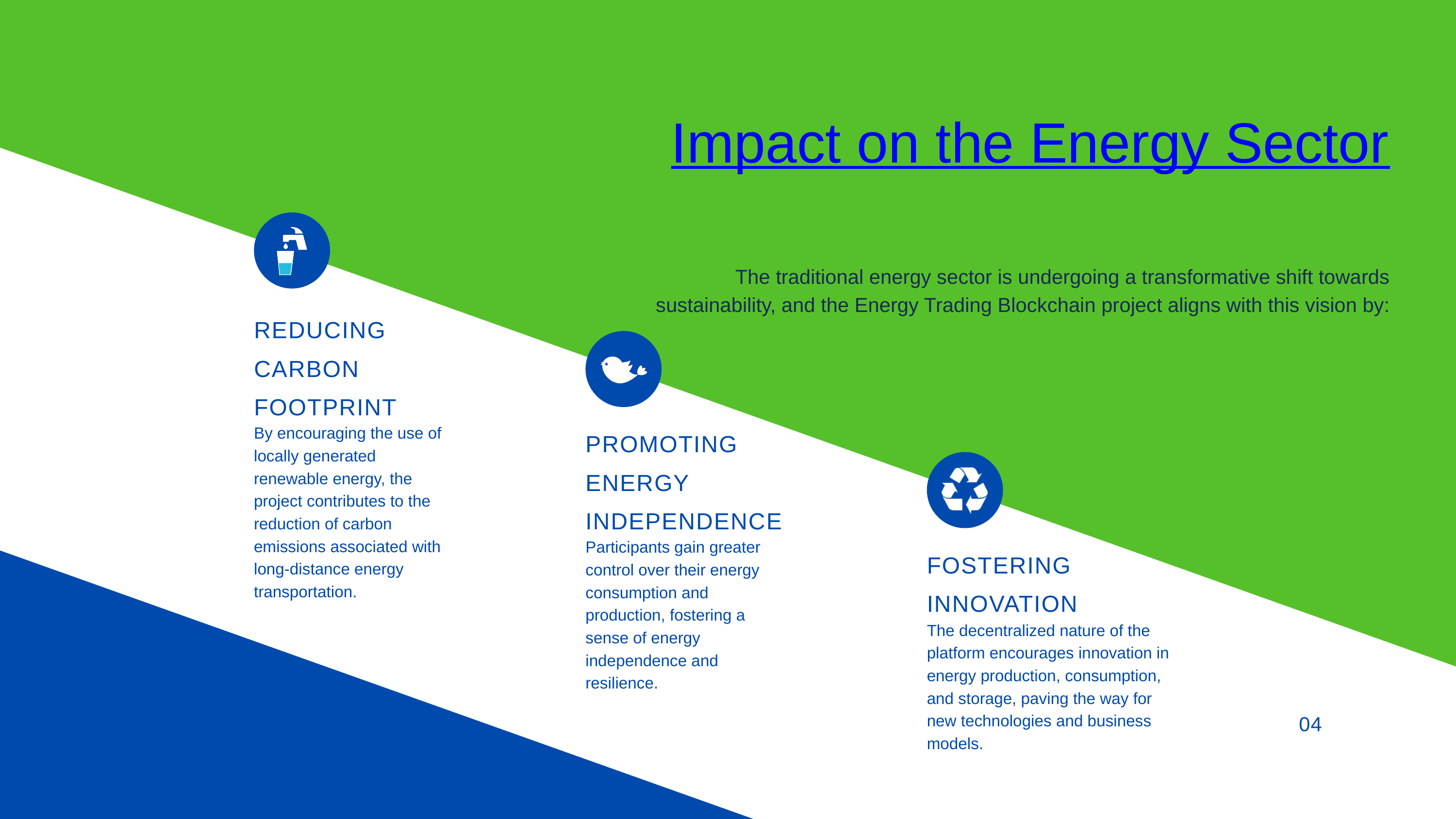

Impact on the Energy Sector

The traditional energy sector is undergoing a transformative shift towards sustainability, and the Energy Trading Blockchain project aligns with this vision by:

REDUCING CARBON FOOTPRINT
By encouraging the use of locally generated renewable energy, the project contributes to the reduction of carbon emissions associated with long-distance energy transportation.

PROMOTING ENERGY INDEPENDENCE
Participants gain greater control over their energy consumption and production, fostering a sense of energy independence and resilience.

FOSTERING INNOVATION
The decentralized nature of the platform encourages innovation in energy production, consumption, and storage, paving the way for new technologies and business models.

04